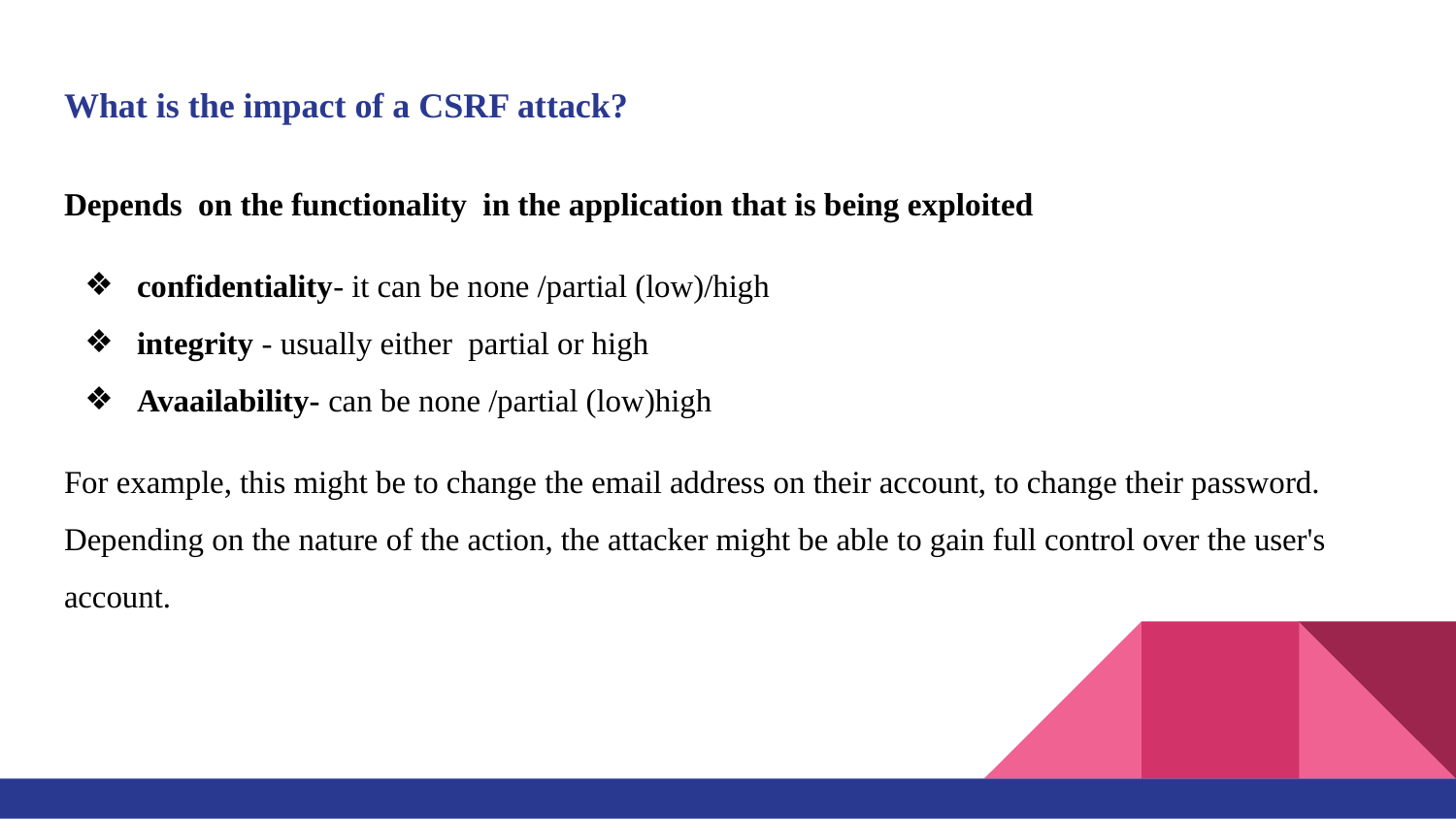

# What is the impact of a CSRF attack?
Depends  on the functionality  in the application that is being exploited
confidentiality- it can be none /partial (low)/high
integrity - usually either  partial or high
Avaailability- can be none /partial (low)high
For example, this might be to change the email address on their account, to change their password. Depending on the nature of the action, the attacker might be able to gain full control over the user's account.